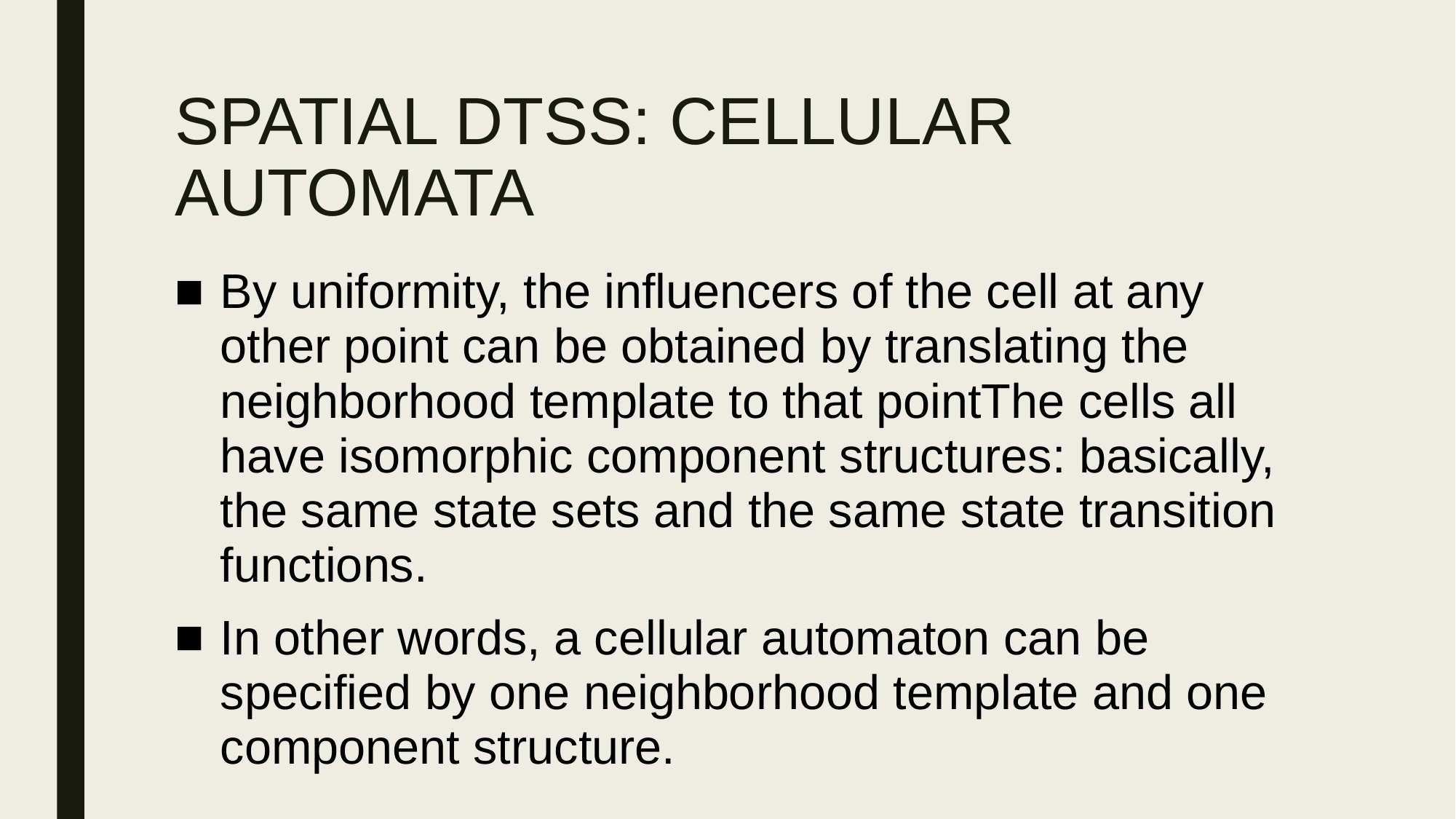

# SPATIAL DTSS: CELLULAR AUTOMATA
By uniformity, the influencers of the cell at any other point can be obtained by translating the neighborhood template to that pointThe cells all have isomorphic component structures: basically, the same state sets and the same state transition functions.
In other words, a cellular automaton can be specified by one neighborhood template and one component structure.